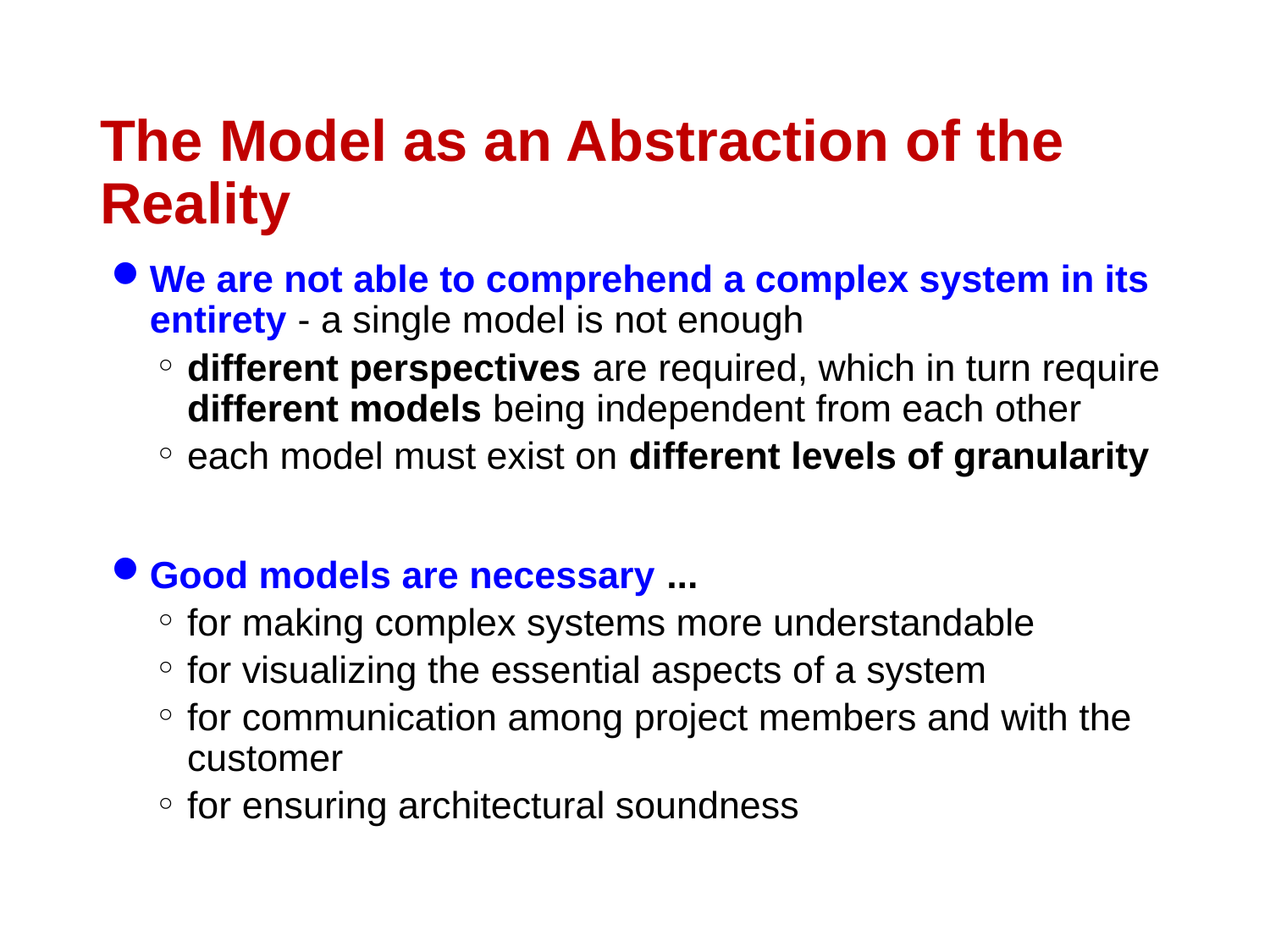

# The Model as an Abstraction of the Reality
We are not able to comprehend a complex system in its entirety - a single model is not enough
different perspectives are required, which in turn require different models being independent from each other
each model must exist on different levels of granularity

Good models are necessary ...
for making complex systems more understandable
for visualizing the essential aspects of a system
for communication among project members and with the customer
for ensuring architectural soundness